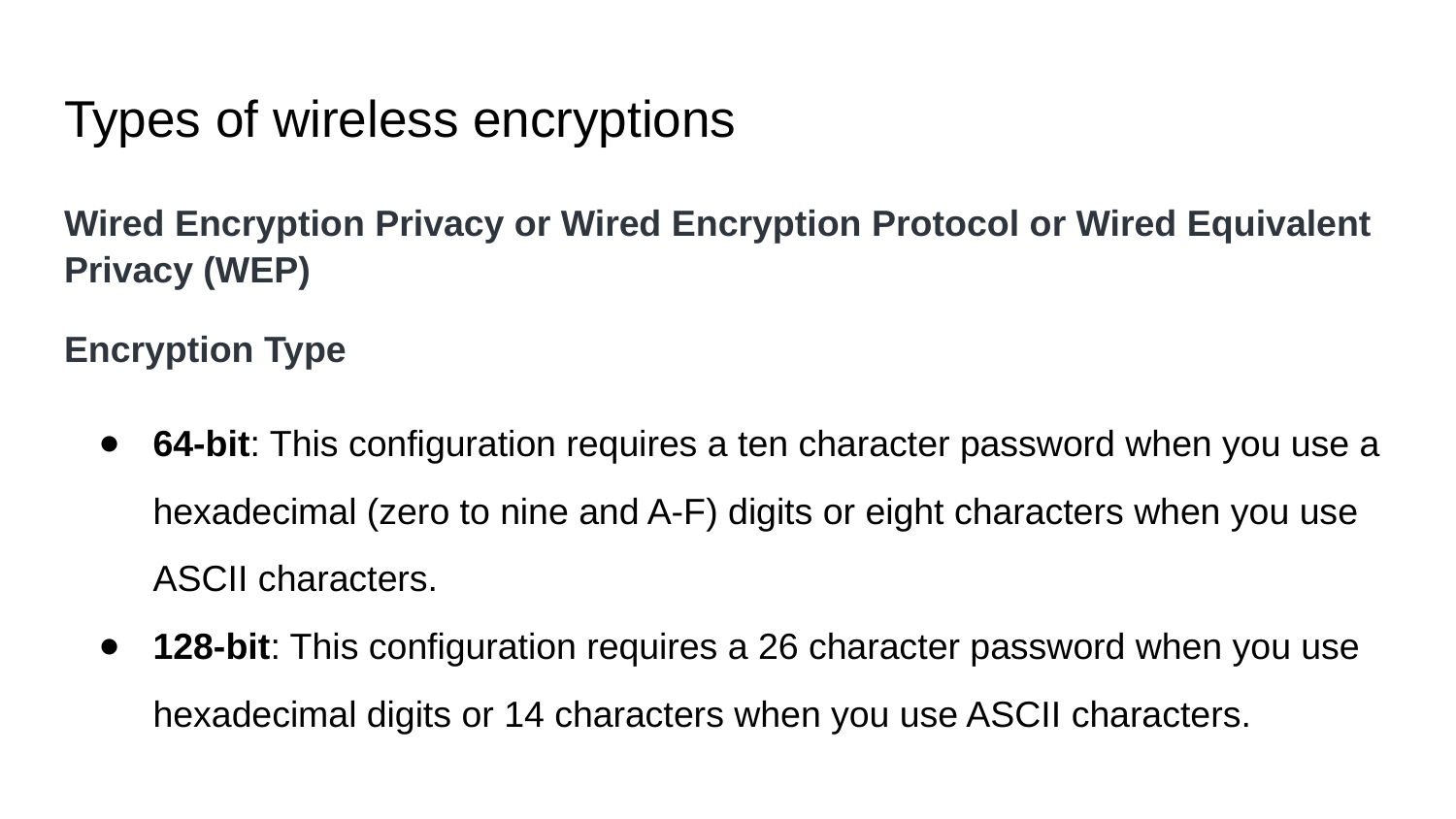

# Types of wireless encryptions
Wired Encryption Privacy or Wired Encryption Protocol or Wired Equivalent Privacy (WEP)
Encryption Type
64-bit: This configuration requires a ten character password when you use a hexadecimal (zero to nine and A-F) digits or eight characters when you use ASCII characters.
128-bit: This configuration requires a 26 character password when you use hexadecimal digits or 14 characters when you use ASCII characters.